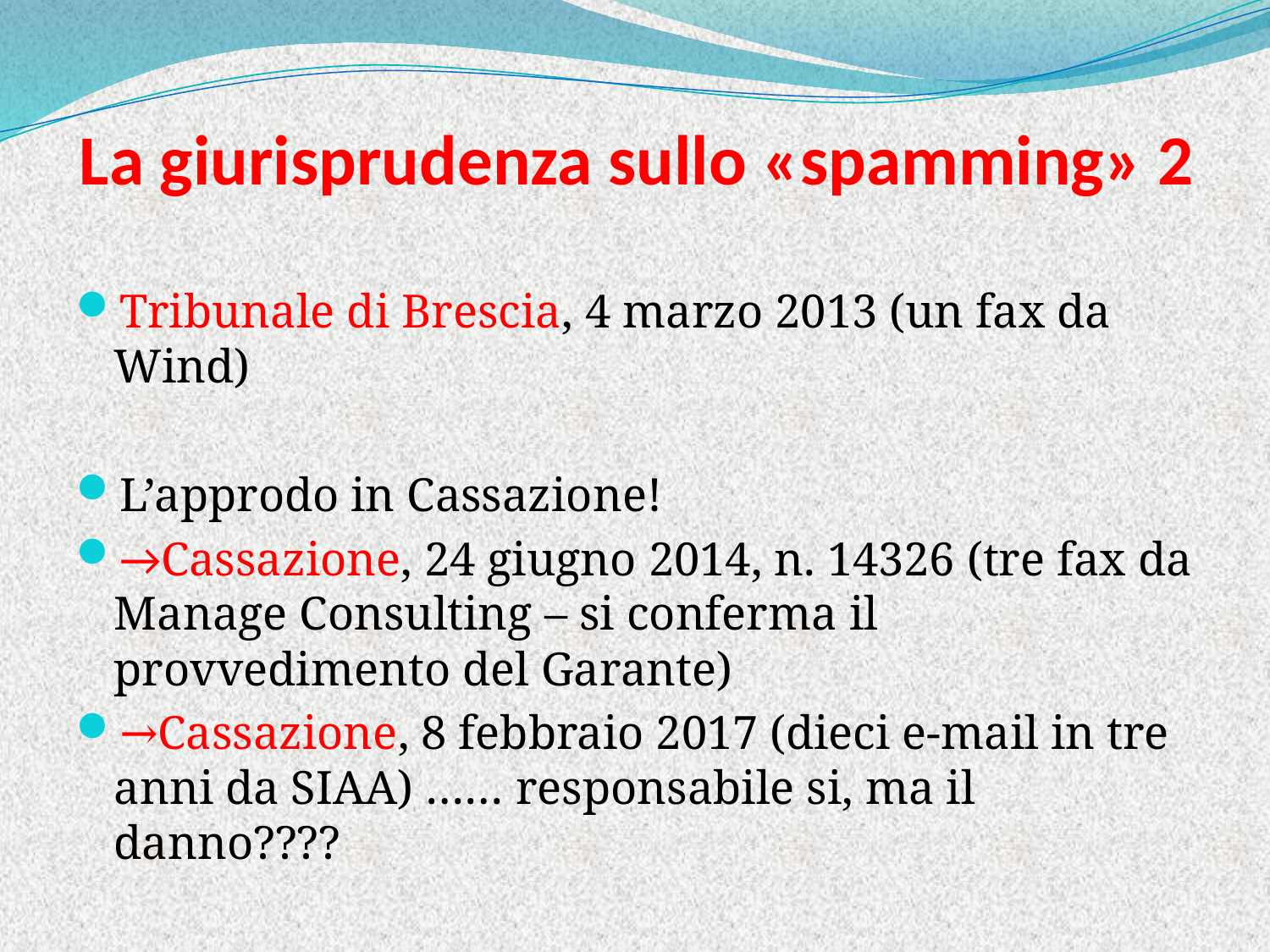

# La giurisprudenza sullo «spamming» 2
Tribunale di Brescia, 4 marzo 2013 (un fax da Wind)

L’approdo in Cassazione!
→Cassazione, 24 giugno 2014, n. 14326 (tre fax da Manage Consulting – si conferma il provvedimento del Garante)
→Cassazione, 8 febbraio 2017 (dieci e-mail in tre anni da SIAA) …… responsabile si, ma il danno????